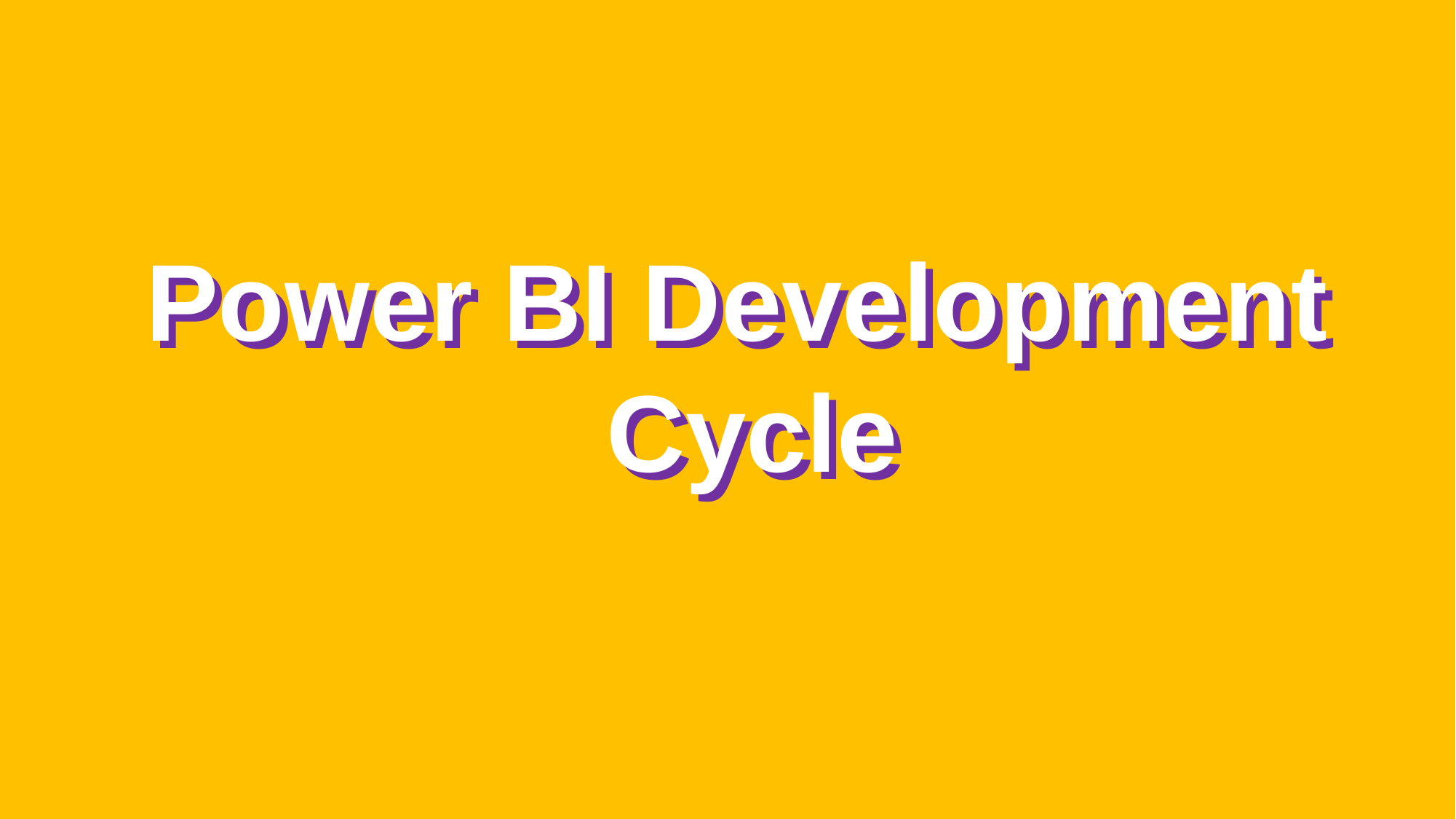

Power BI Development
Cycle
Power BI Development
Cycle